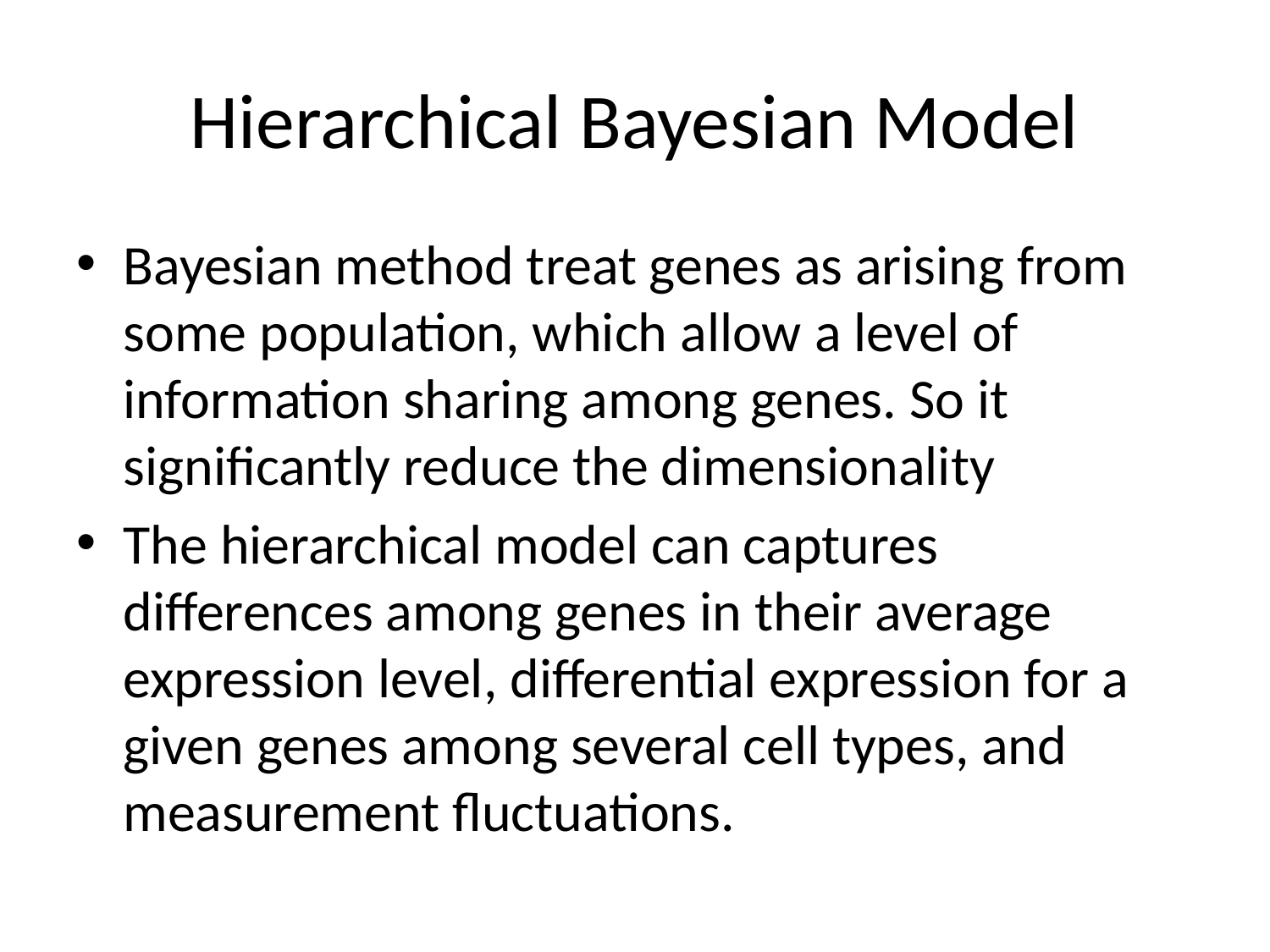

# Hierarchical Bayesian Model
Bayesian method treat genes as arising from some population, which allow a level of information sharing among genes. So it significantly reduce the dimensionality
The hierarchical model can captures differences among genes in their average expression level, differential expression for a given genes among several cell types, and measurement fluctuations.